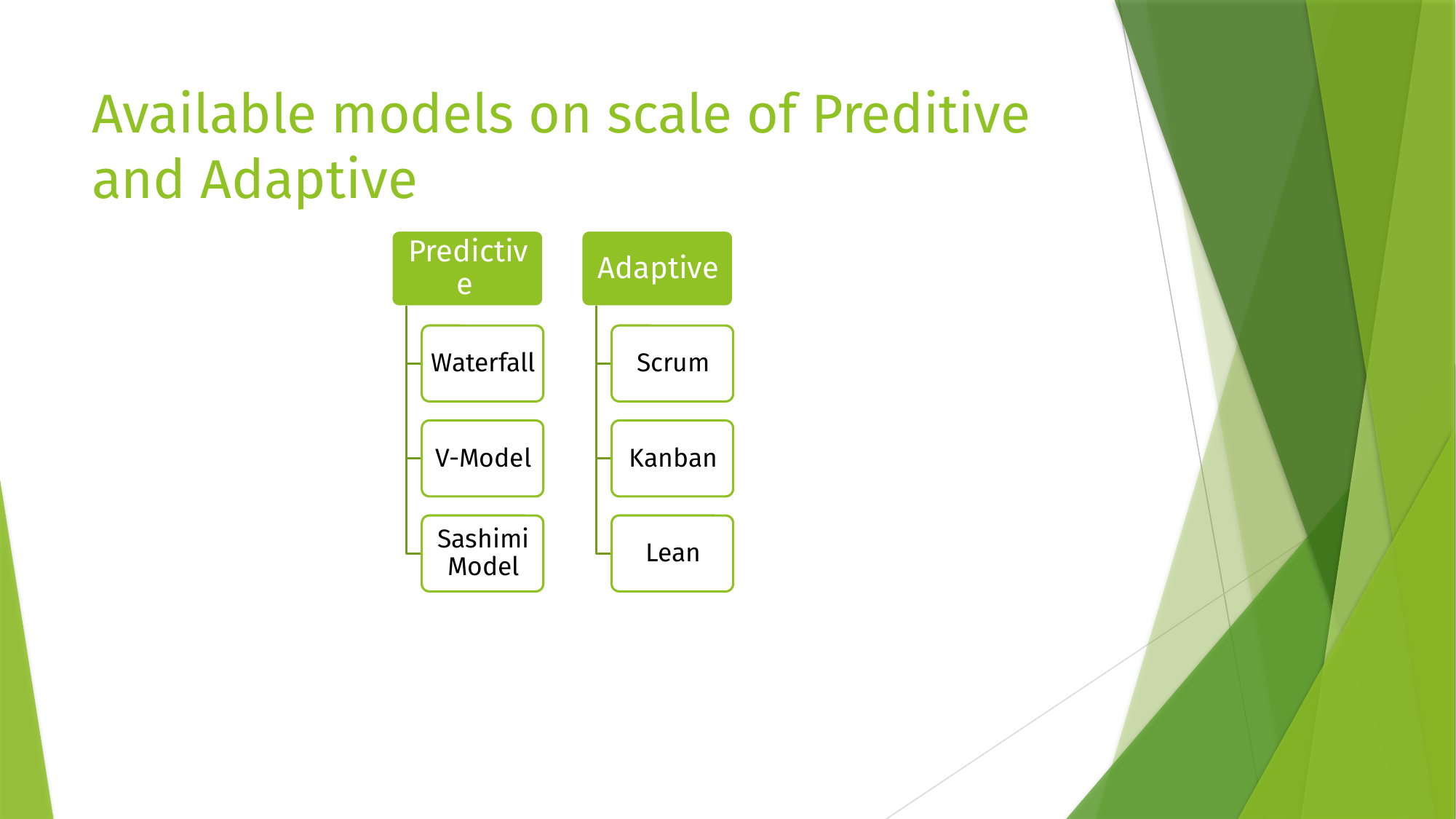

# Available models on scale of Preditive and Adaptive
Predictive
Waterfall
V-Model
Sashimi Model
Adaptive
Scrum
Kanban
Lean